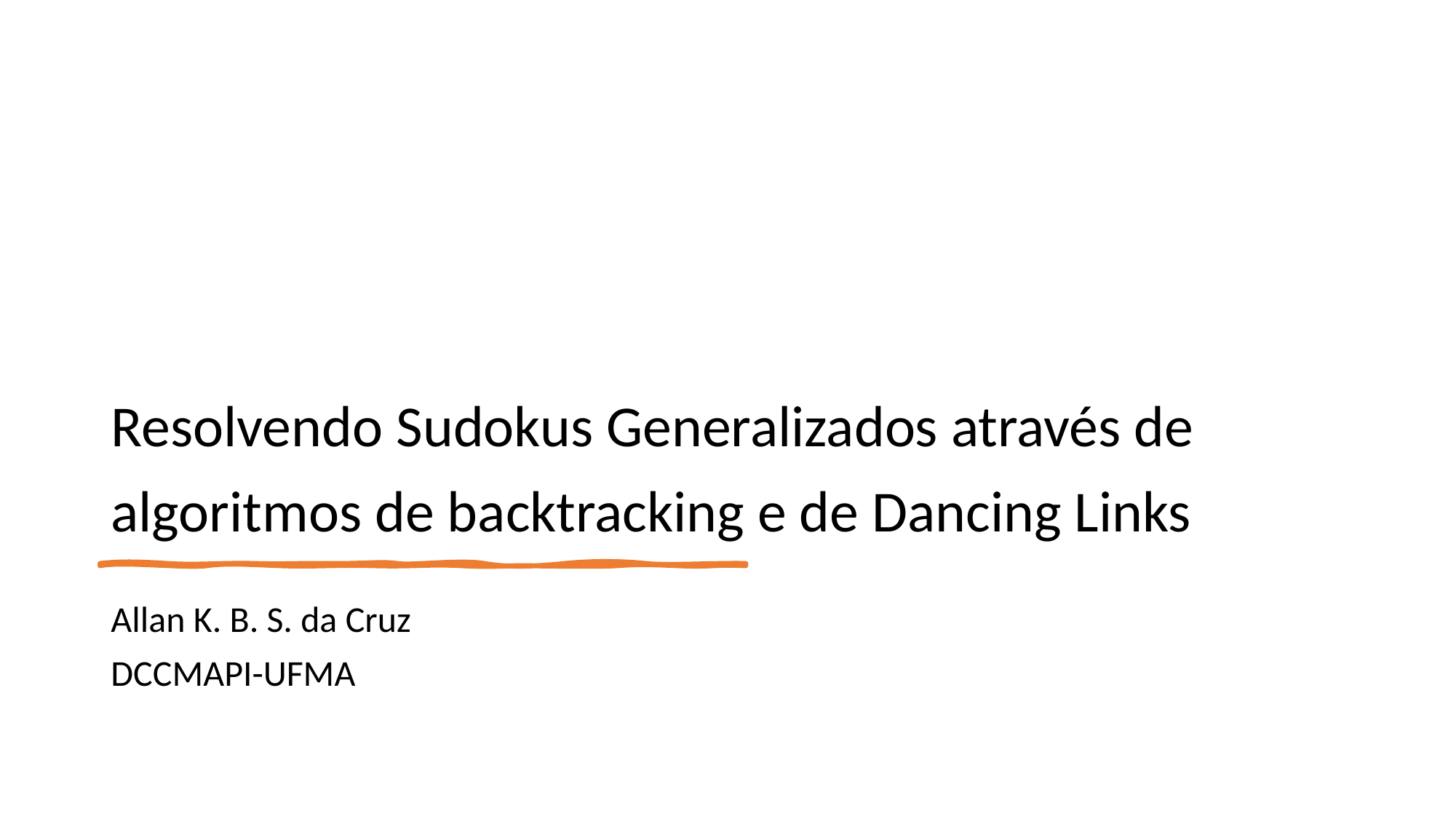

# Resolvendo Sudokus Generalizados através de algoritmos de backtracking e de Dancing Links

Allan K. B. S. da Cruz
DCCMAPI-UFMA